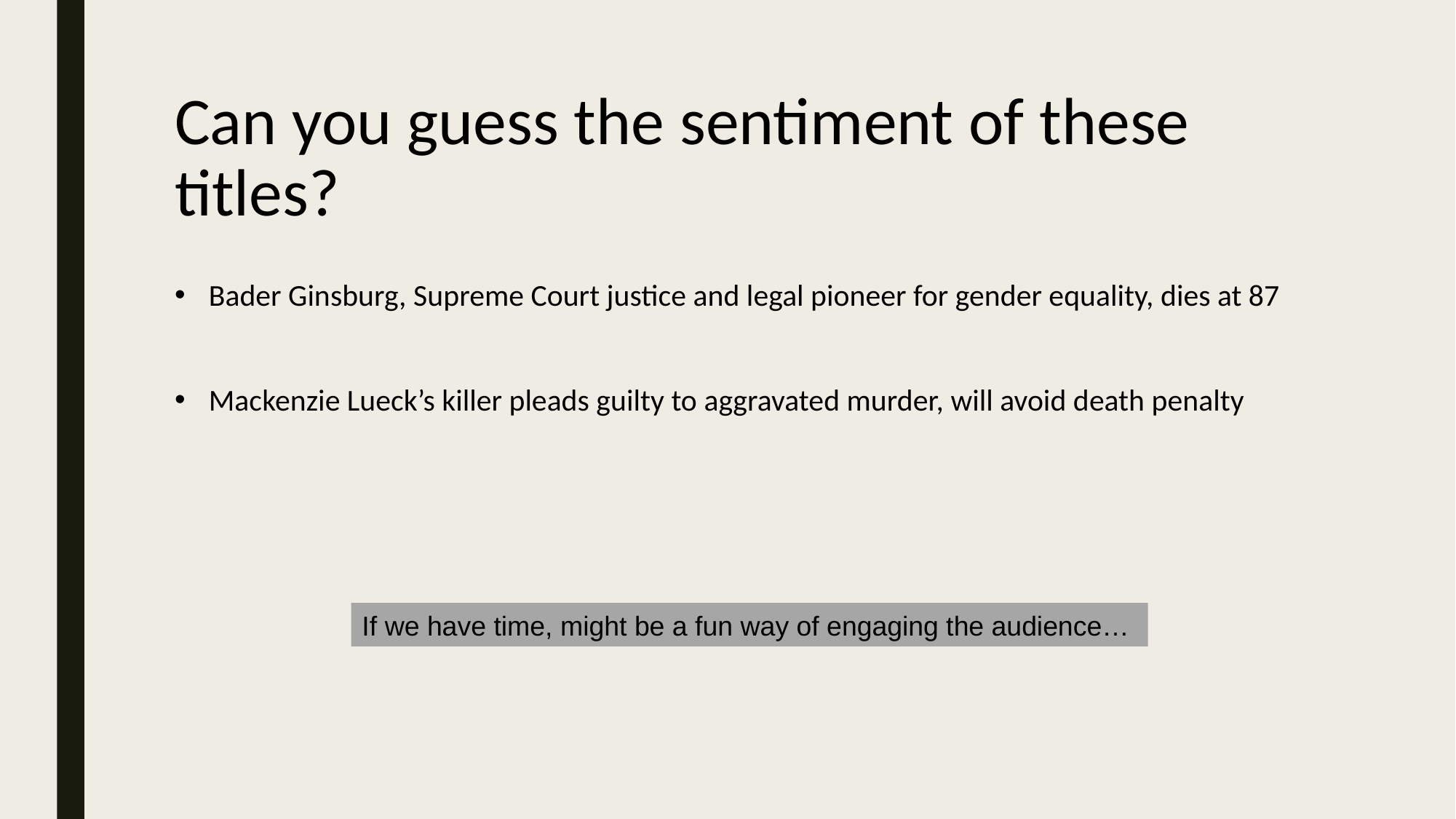

# Can you guess the sentiment of these titles?
Bader Ginsburg, Supreme Court justice and legal pioneer for gender equality, dies at 87

Mackenzie Lueck’s killer pleads guilty to aggravated murder, will avoid death penalty

If we have time, might be a fun way of engaging the audience…